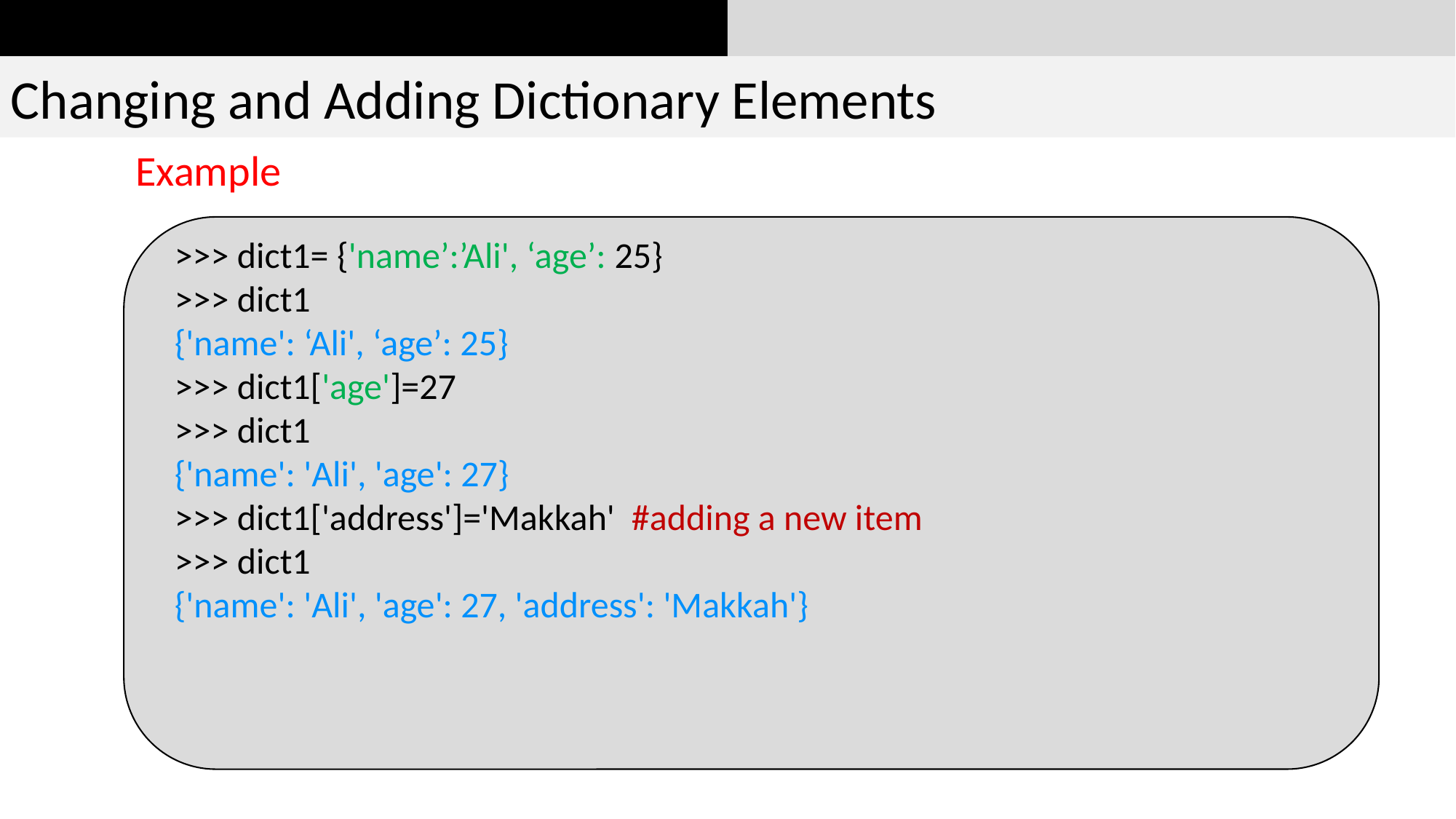

Changing and Adding Dictionary Elements
Example

>>> dict1= {'name’:’Ali', ‘age’: 25}
>>> dict1
{'name': ‘Ali', ‘age’: 25}
>>> dict1['age']=27
>>> dict1
{'name': 'Ali', 'age': 27}
>>> dict1['address']='Makkah'  #adding a new item
>>> dict1
{'name': 'Ali', 'age': 27, 'address': 'Makkah'}